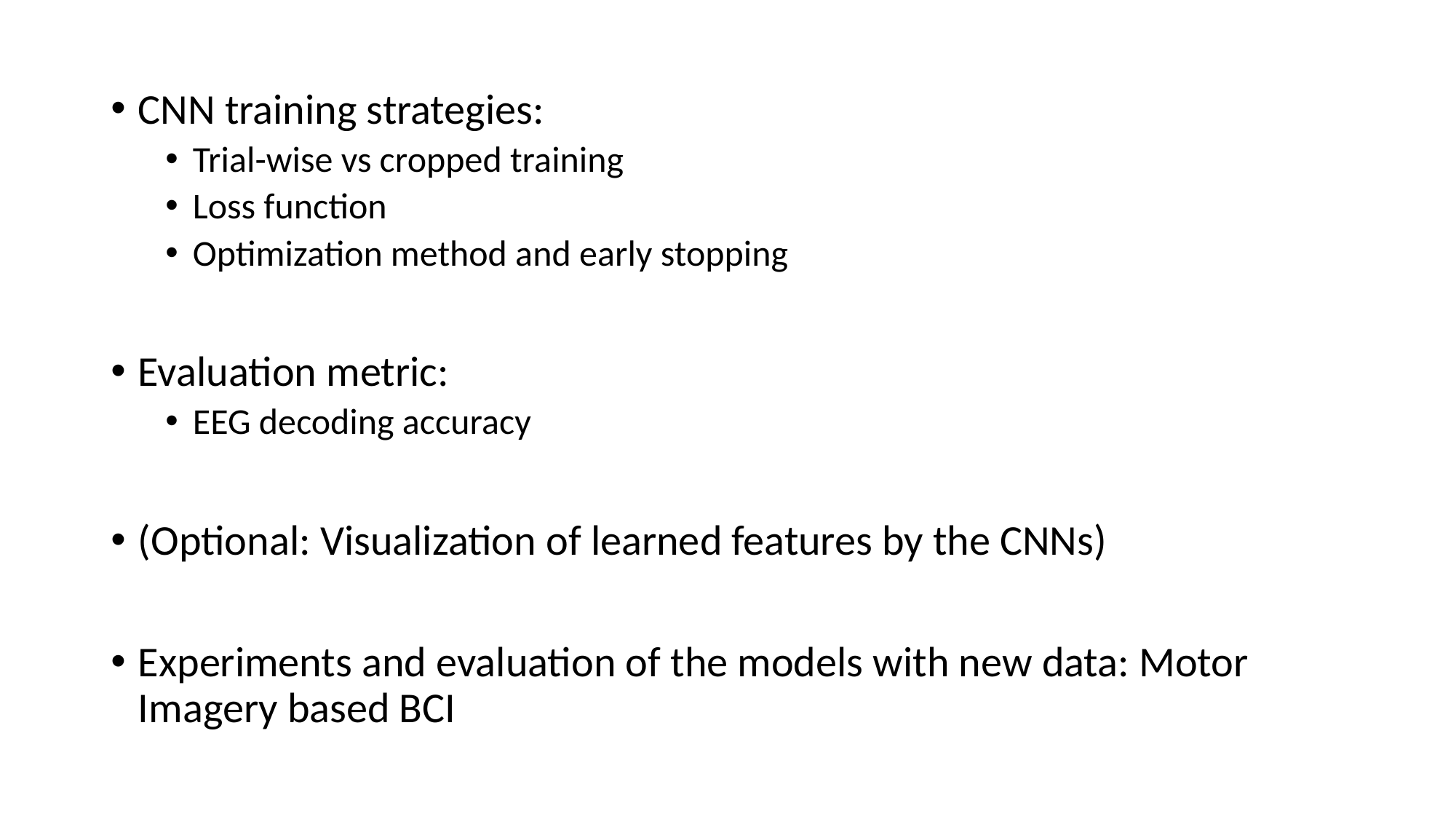

CNN training strategies:
Trial-wise vs cropped training
Loss function
Optimization method and early stopping

Evaluation metric:
EEG decoding accuracy

(Optional: Visualization of learned features by the CNNs)

Experiments and evaluation of the models with new data: Motor Imagery based BCI